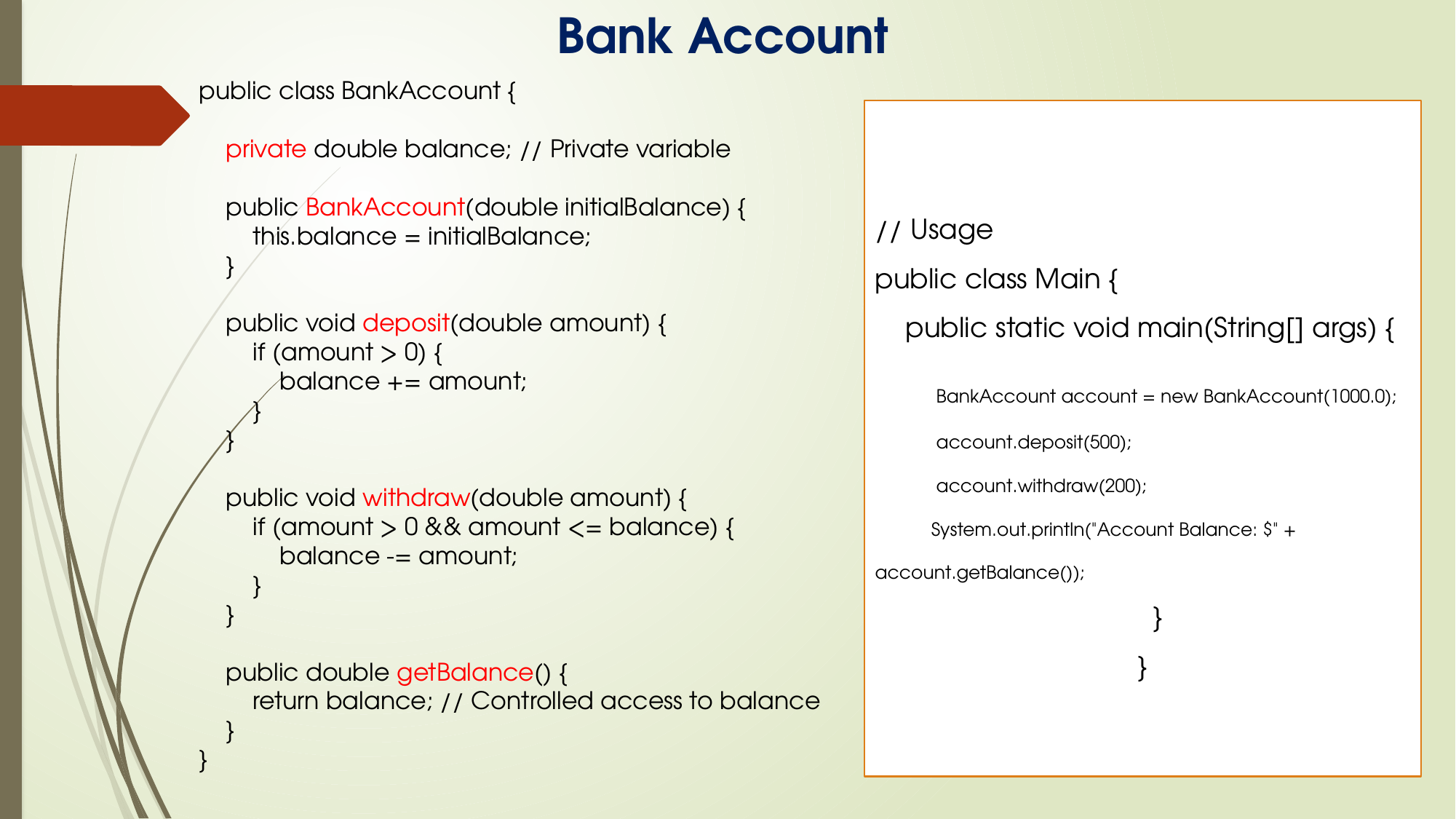

Bank Account
public class BankAccount {

    private double balance; // Private variable

    public BankAccount(double initialBalance) {
        this.balance = initialBalance;
    }

    public void deposit(double amount) {
        if (amount > 0) {
            balance += amount;
        }
    }

    public void withdraw(double amount) {
        if (amount > 0 && amount <= balance) {
            balance -= amount;
        }
    }

    public double getBalance() {
        return balance; // Controlled access to balance
    }
}

// Usage
public class Main {
    public static void main(String[] args) {
        BankAccount account = new BankAccount(1000.0);
            account.deposit(500);
            account.withdraw(200);
           System.out.println("Account Balance: $" + account.getBalance());
    }
}